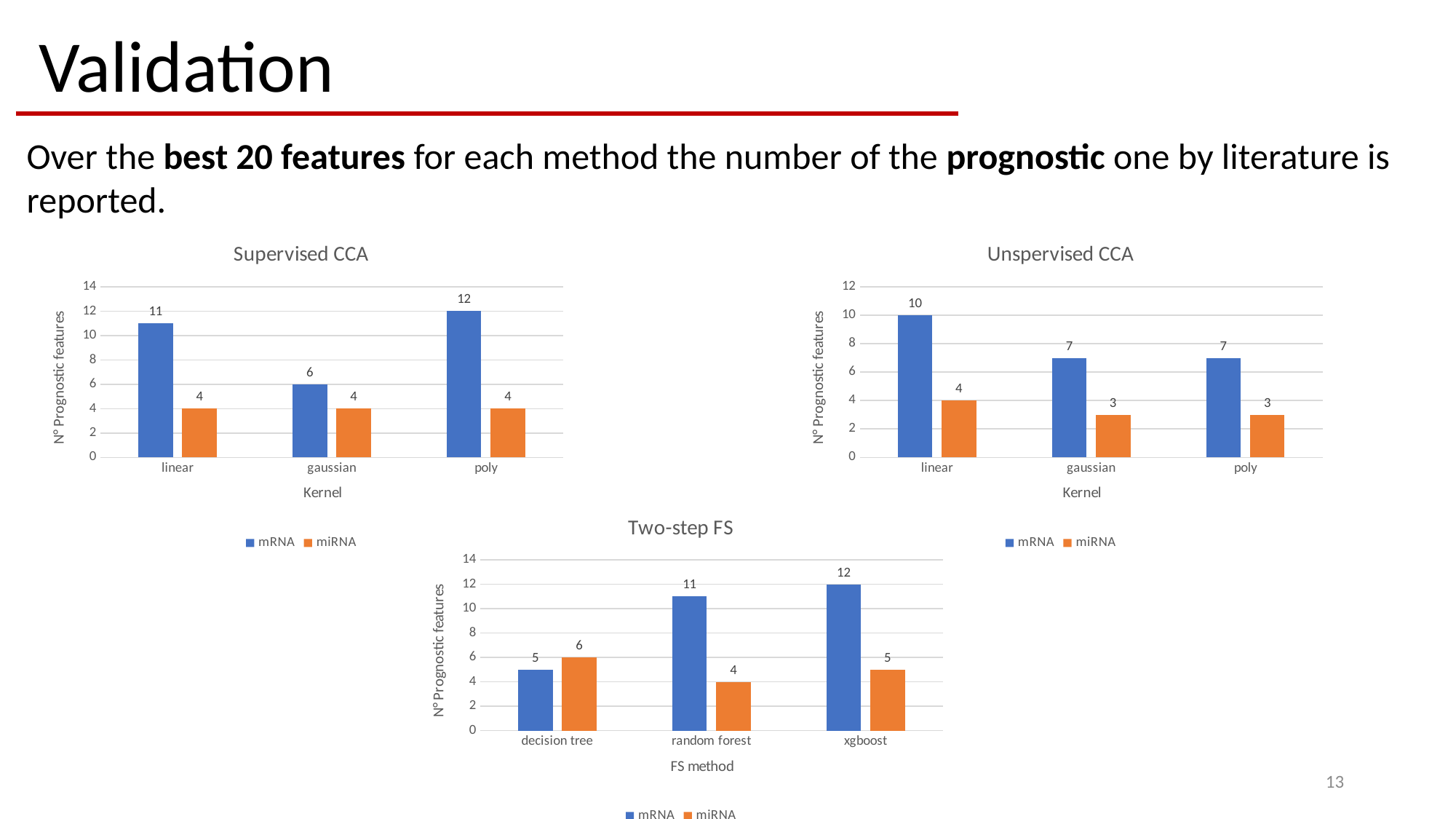

Validation
Over the best 20 features for each method the number of the prognostic one by literature is reported.

### Chart: Supervised CCA

| Category | mRNA | miRNA |
|---|---|---|
| linear | 11.0 | 4.0 |
| gaussian | 6.0 | 4.0 |
| poly | 12.0 | 4.0 |

### Chart: Unspervised CCA

| Category | mRNA | miRNA |
|---|---|---|
| linear | 10.0 | 4.0 |
| gaussian | 7.0 | 3.0 |
| poly | 7.0 | 3.0 |

### Chart: Two-step FS

| Category | mRNA | miRNA |
|---|---|---|
| decision tree | 5.0 | 6.0 |
| random forest | 11.0 | 4.0 |
| xgboost | 12.0 | 5.0 |
13